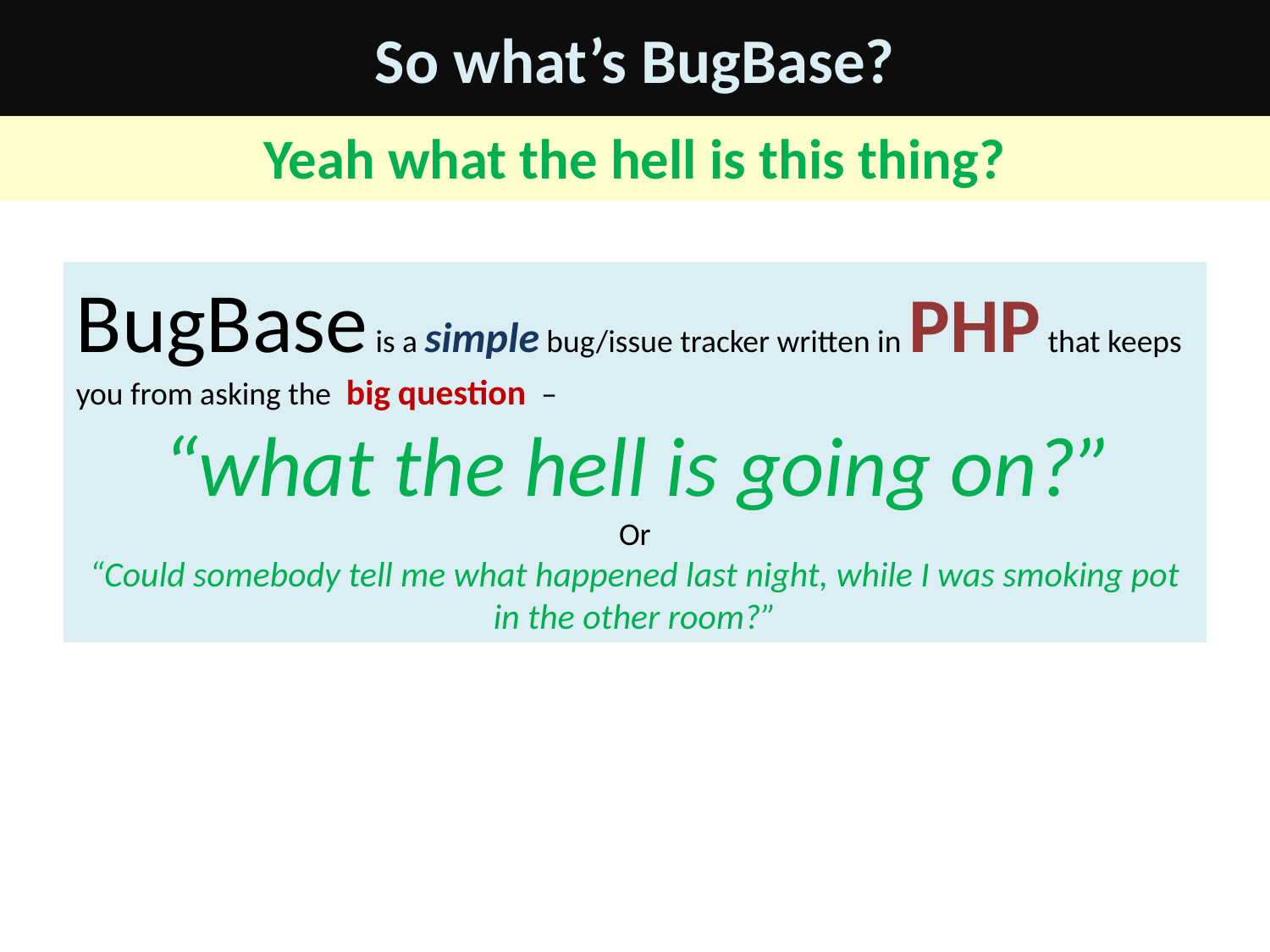

# So what’s BugBase?
Yeah what the hell is this thing?
BugBase is a simple bug/issue tracker written in PHP that keeps you from asking the  big question  –
 “what the hell is going on?”
Or
“Could somebody tell me what happened last night, while I was smoking pot in the other room?”